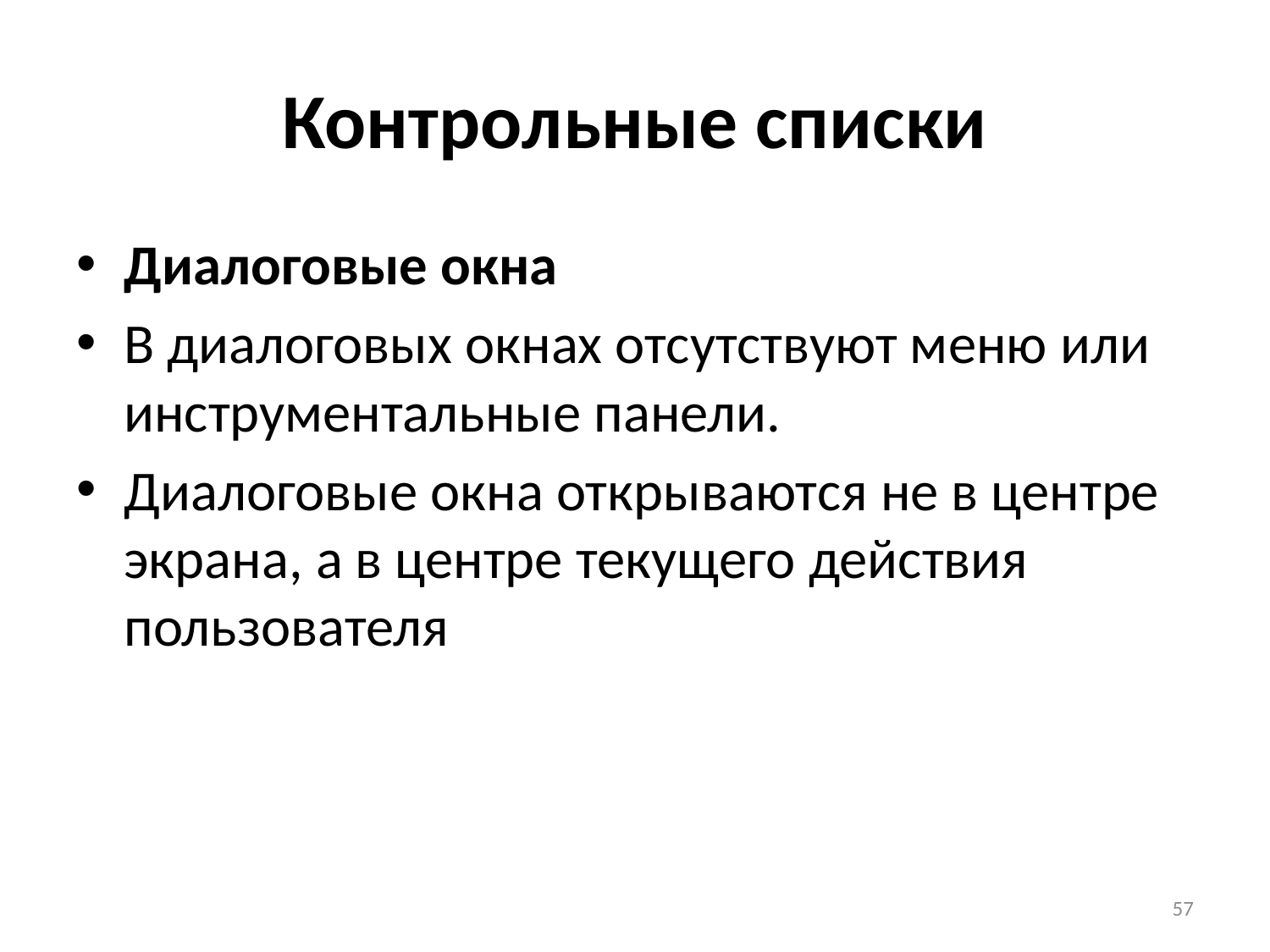

# Контрольные списки
Диалоговые окна
В диалоговых окнах отсутствуют меню или инструментальные панели.
Диалоговые окна открываются не в центре экрана, а в центре текущего действия пользователя
57